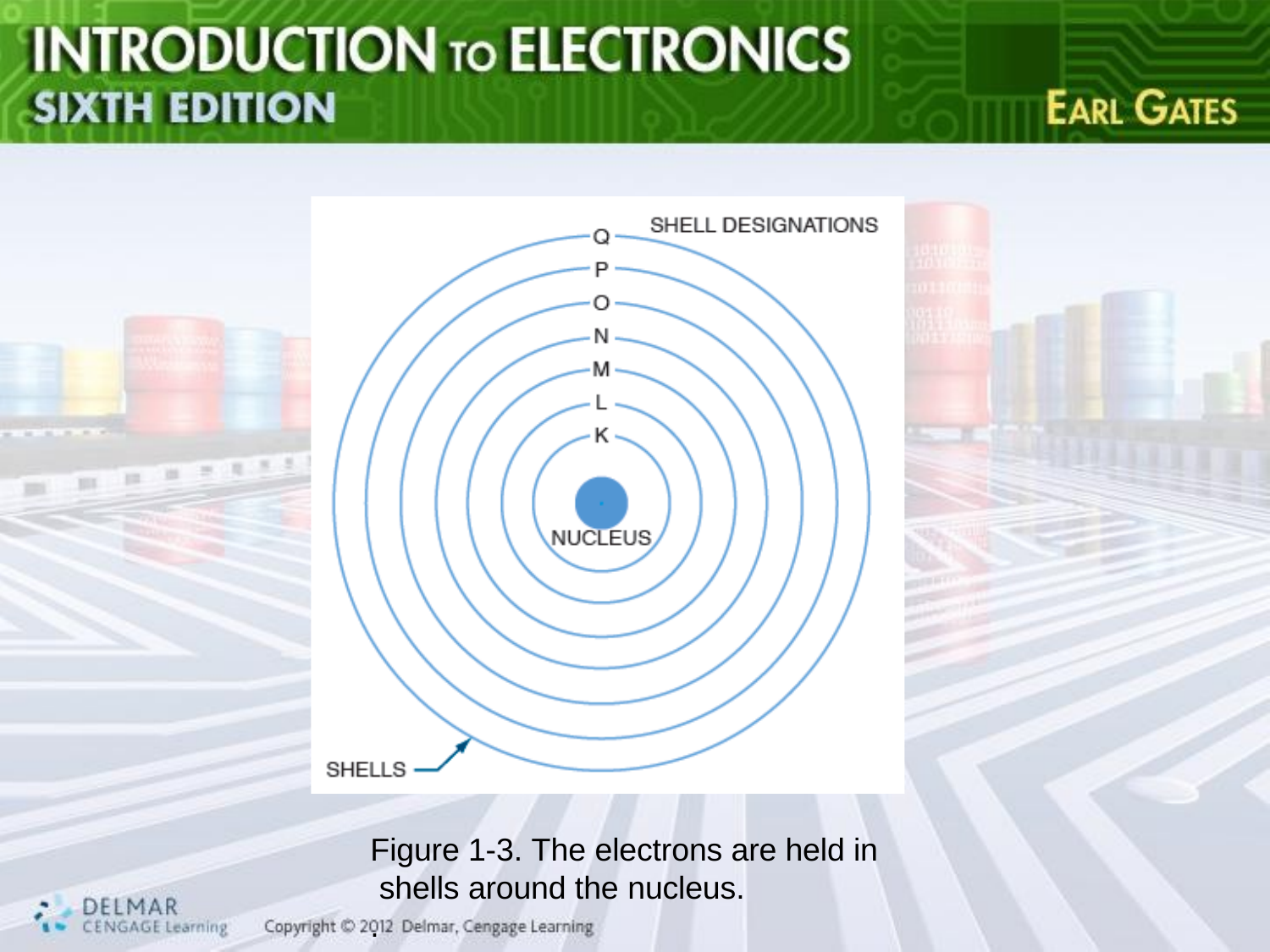

Figure 1-3. The electrons are held in  shells around the nucleus.
.